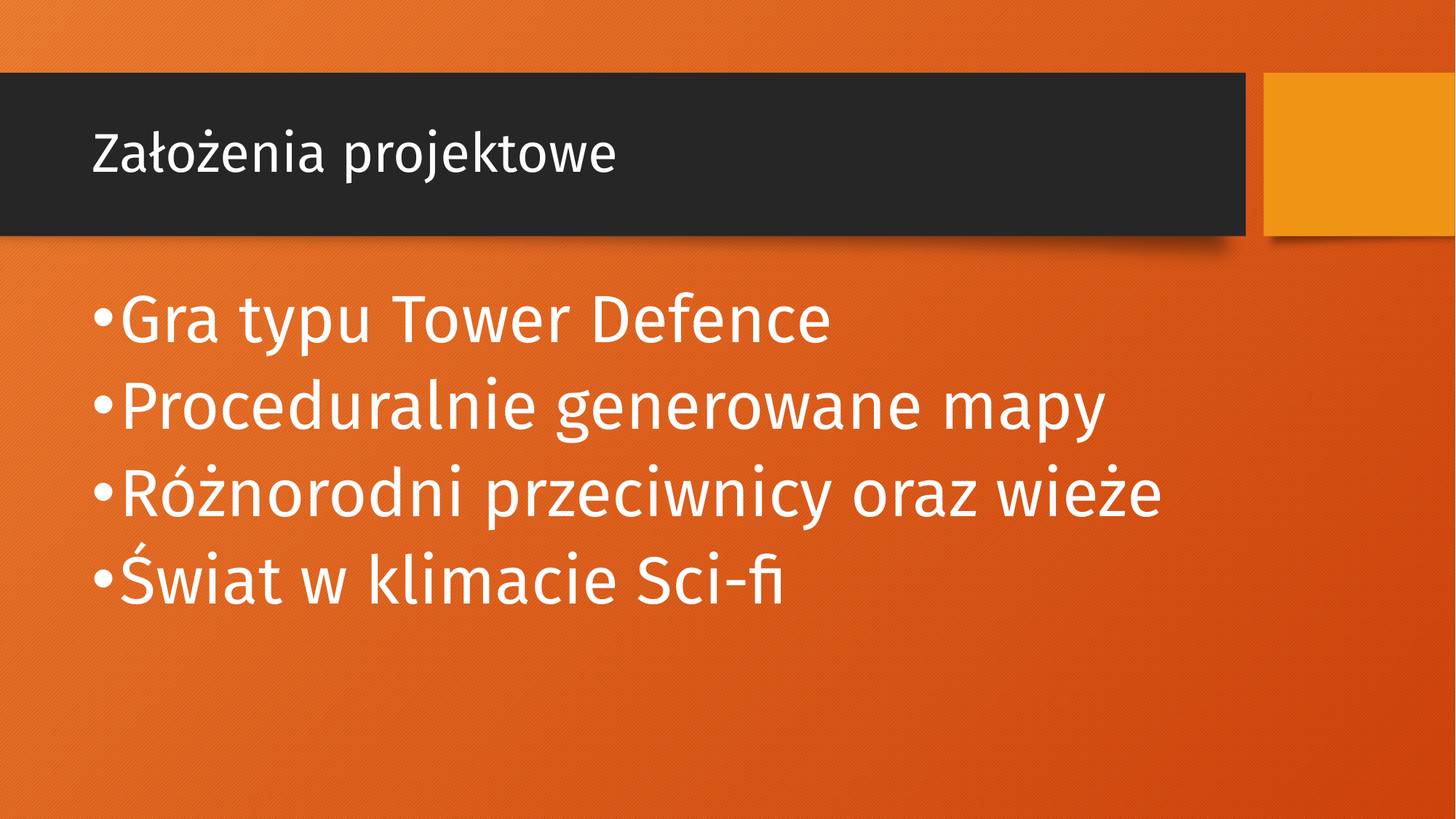

# Założenia projektowe
Gra typu Tower Defence
Proceduralnie generowane mapy
Różnorodni przeciwnicy oraz wieże
Świat w klimacie Sci-fi